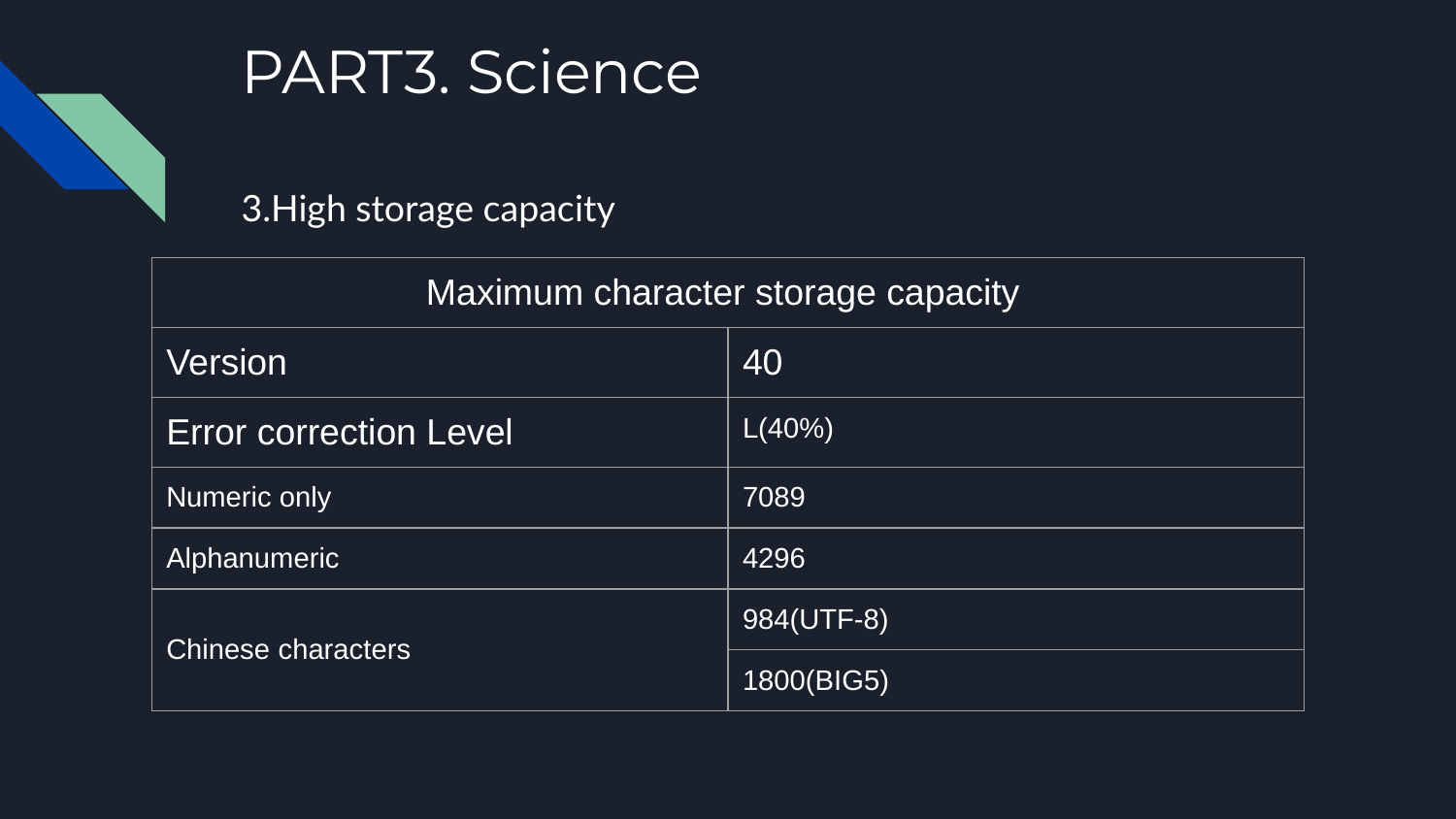

# PART3. Science
3.High storage capacity
| Maximum character storage capacity |  |
| --- | --- |
| Version | 40 |
| Error correction Level | L(40%) |
| Numeric only | 7089 |
| Alphanumeric | 4296 |
| Chinese characters | 984(UTF-8) |
|  | 1800(BIG5) |